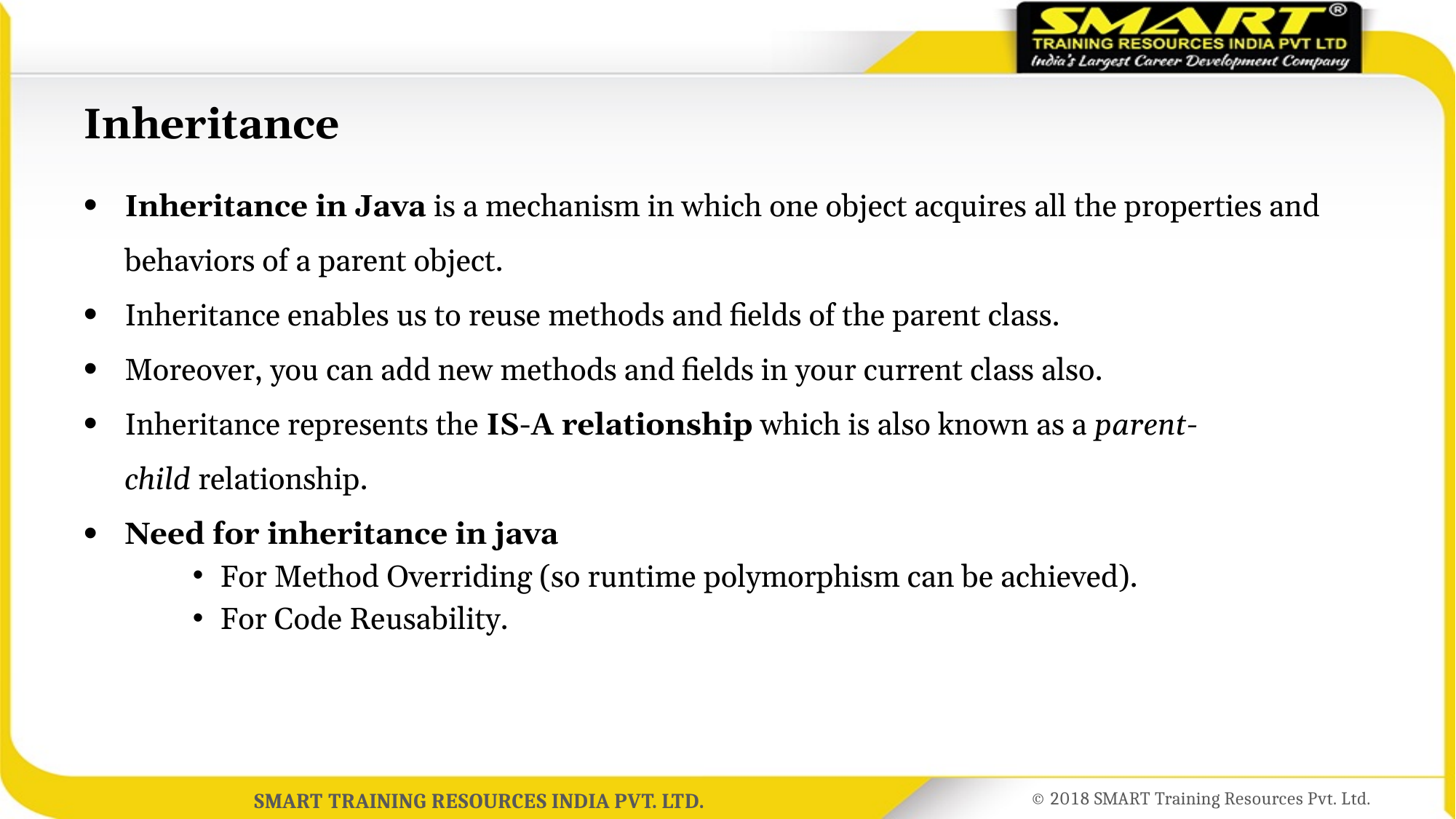

# Inheritance
Inheritance in Java is a mechanism in which one object acquires all the properties and behaviors of a parent object.
Inheritance enables us to reuse methods and fields of the parent class.
Moreover, you can add new methods and fields in your current class also.
Inheritance represents the IS-A relationship which is also known as a parent-child relationship.
Need for inheritance in java
For Method Overriding (so runtime polymorphism can be achieved).
For Code Reusability.